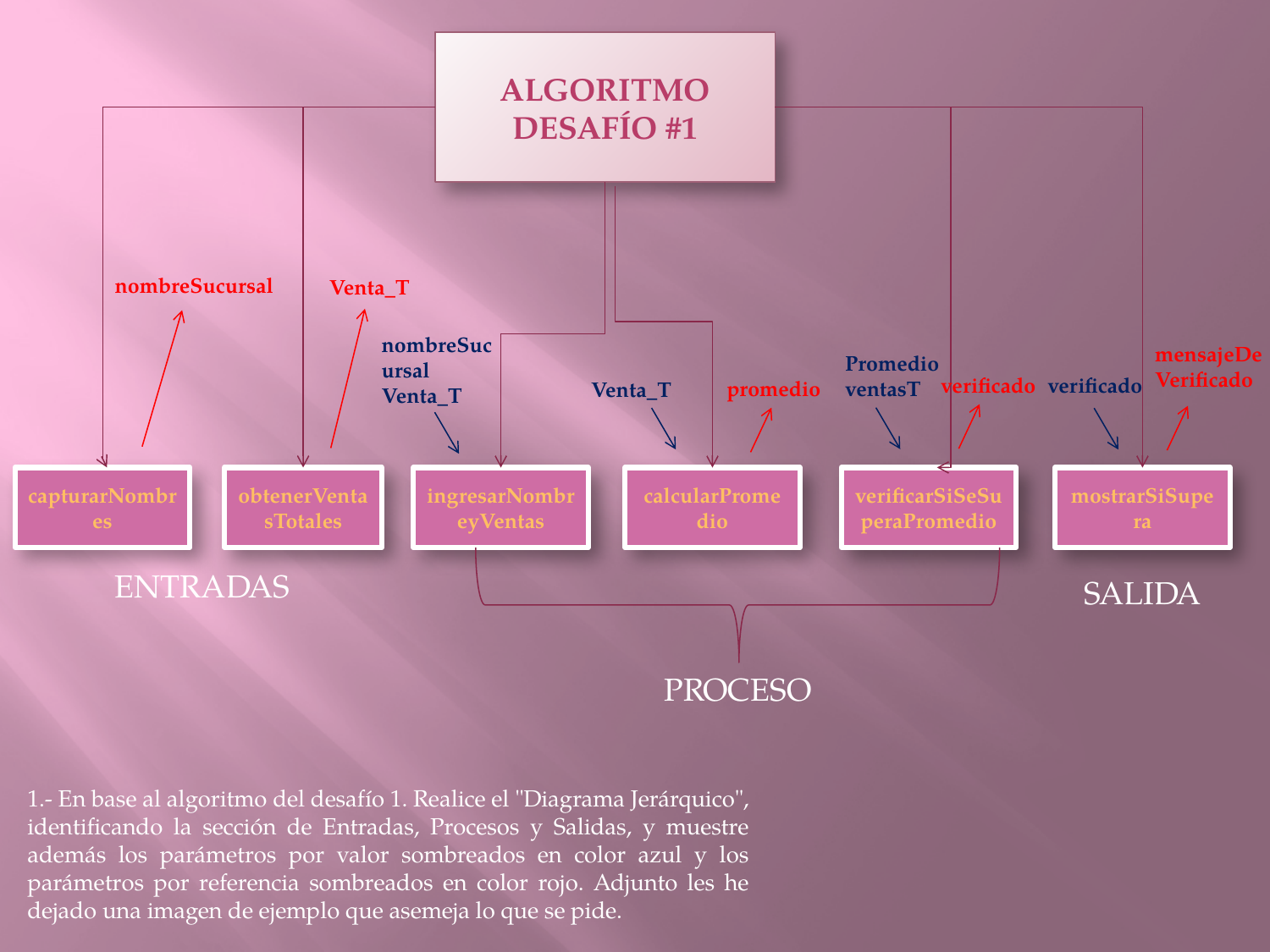

Algoritmo
Desafío #1
nombreSucursal
Venta_T
nombreSucursal
Venta_T
mensajeDeVerificado

Promedio
ventasT
verificado
verificado
promedio
Venta_T

capturarNombres
obtenerVentasTotales
verificarSiSeSuperaPromedio
ingresarNombreyVentas
calcularPromedio
mostrarSiSupera
ENTRADAS
SALIDA
PROCESO

1.- En base al algoritmo del desafío 1. Realice el "Diagrama Jerárquico", identificando la sección de Entradas, Procesos y Salidas, y muestre además los parámetros por valor sombreados en color azul y los parámetros por referencia sombreados en color rojo. Adjunto les he dejado una imagen de ejemplo que asemeja lo que se pide.